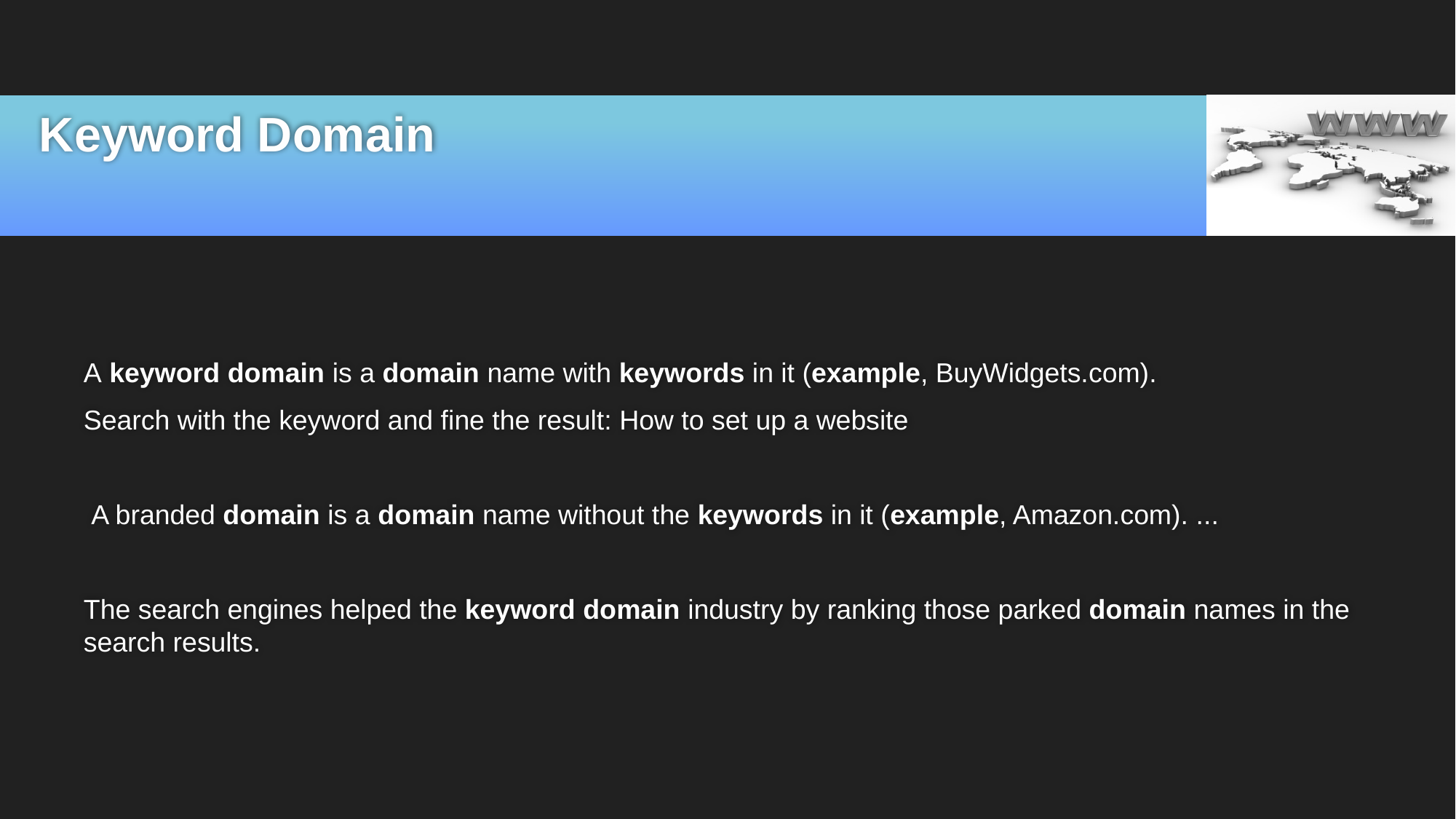

# Keyword Domain

A keyword domain is a domain name with keywords in it (example, BuyWidgets.com).
Search with the keyword and fine the result: How to set up a website

 A branded domain is a domain name without the keywords in it (example, Amazon.com). ...

The search engines helped the keyword domain industry by ranking those parked domain names in the search results.